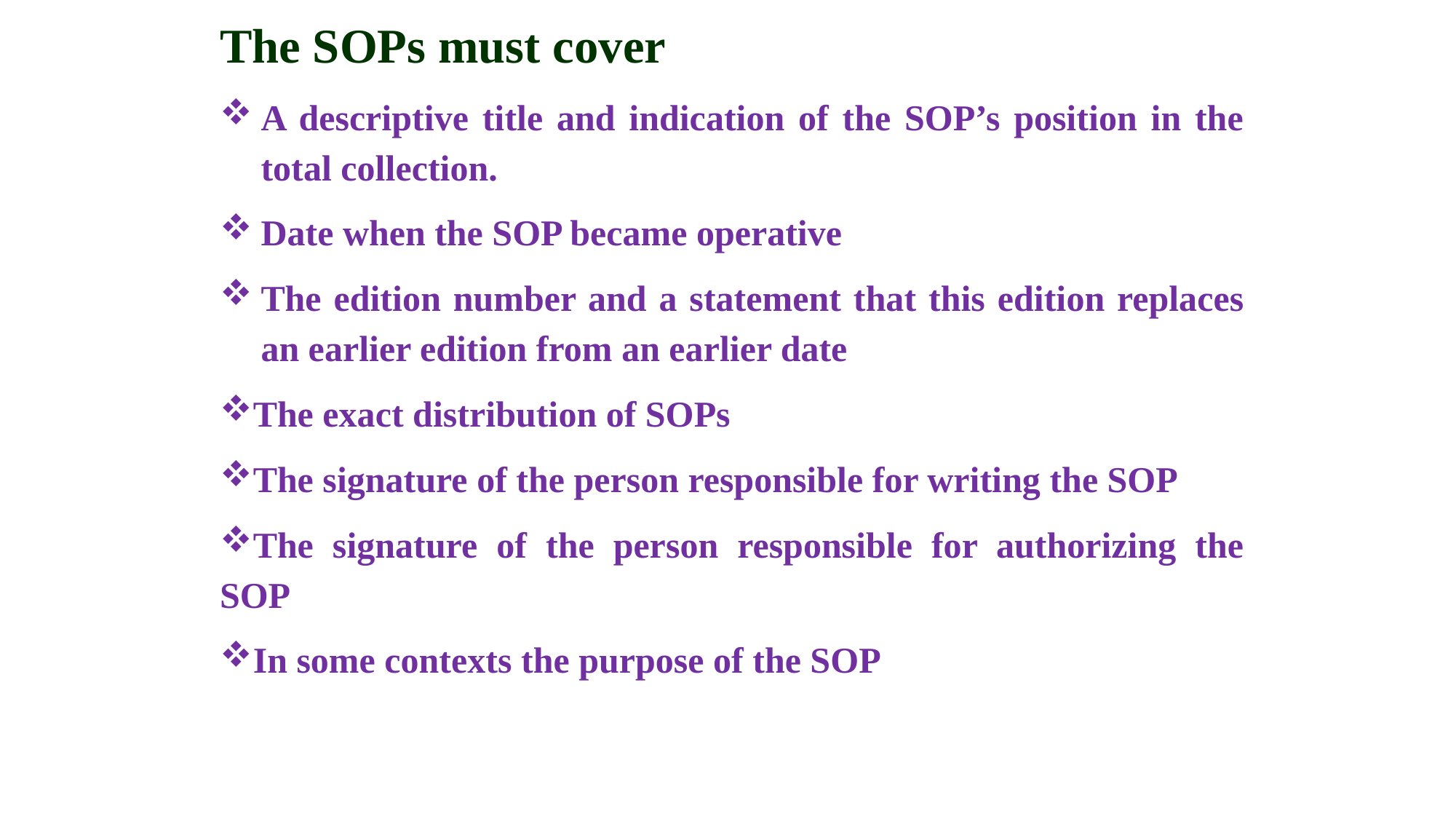

The SOPs must cover
A descriptive title and indication of the SOP’s position in the total collection.
Date when the SOP became operative
The edition number and a statement that this edition replaces an earlier edition from an earlier date
The exact distribution of SOPs
The signature of the person responsible for writing the SOP
The signature of the person responsible for authorizing the SOP
In some contexts the purpose of the SOP